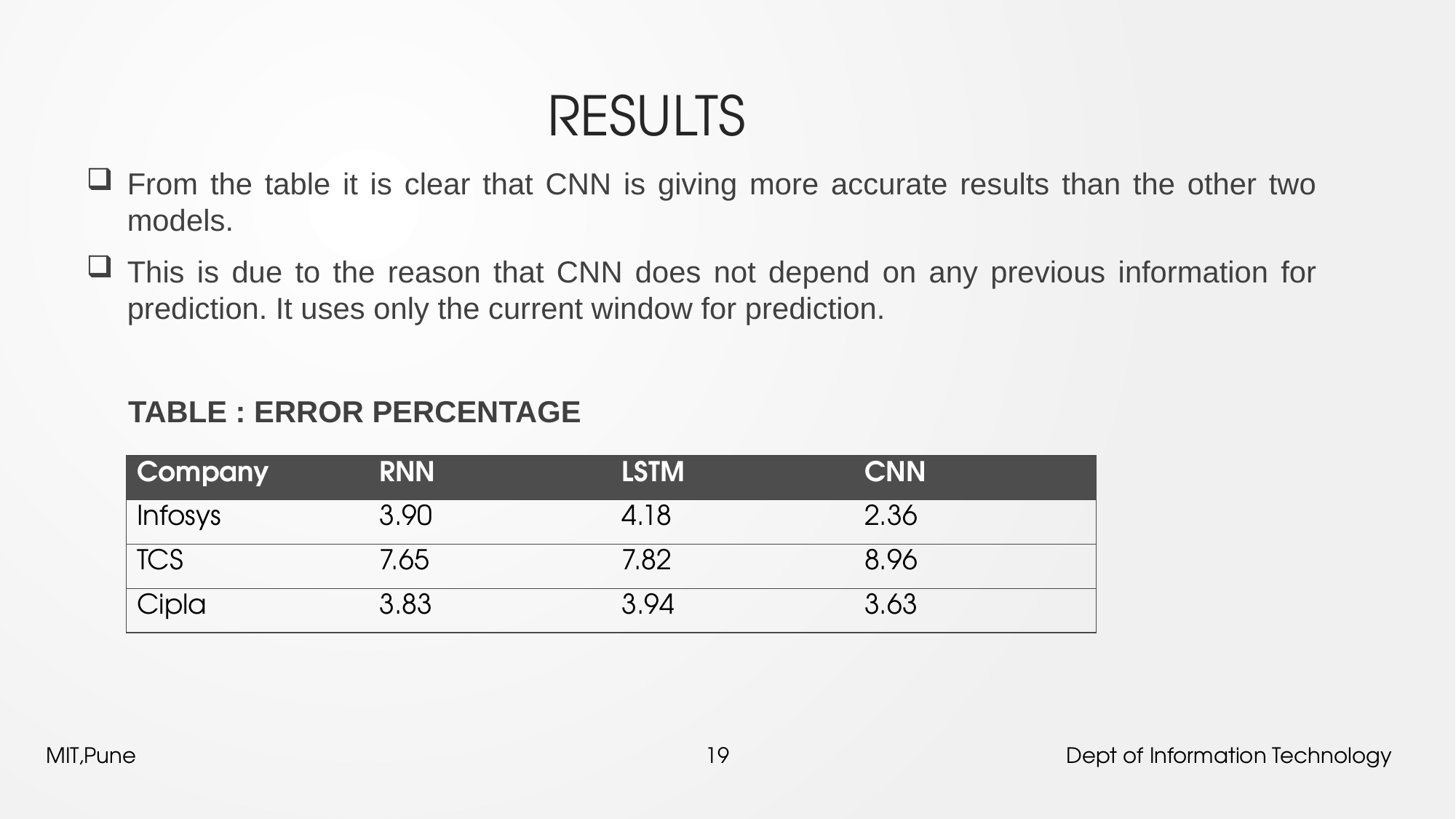

# RESULTS
From the table it is clear that CNN is giving more accurate results than the other two models.
This is due to the reason that CNN does not depend on any previous information for prediction. It uses only the current window for prediction.

     TABLE : ERROR PERCENTAGE

| Company | RNN | LSTM | CNN |
| --- | --- | --- | --- |
| Infosys | 3.90 | 4.18 | 2.36 |
| TCS | 7.65 | 7.82 | 8.96 |
| Cipla | 3.83 | 3.94 | 3.63 |
MIT,Pune                                                                                                  19                                                          Dept of Information Technology